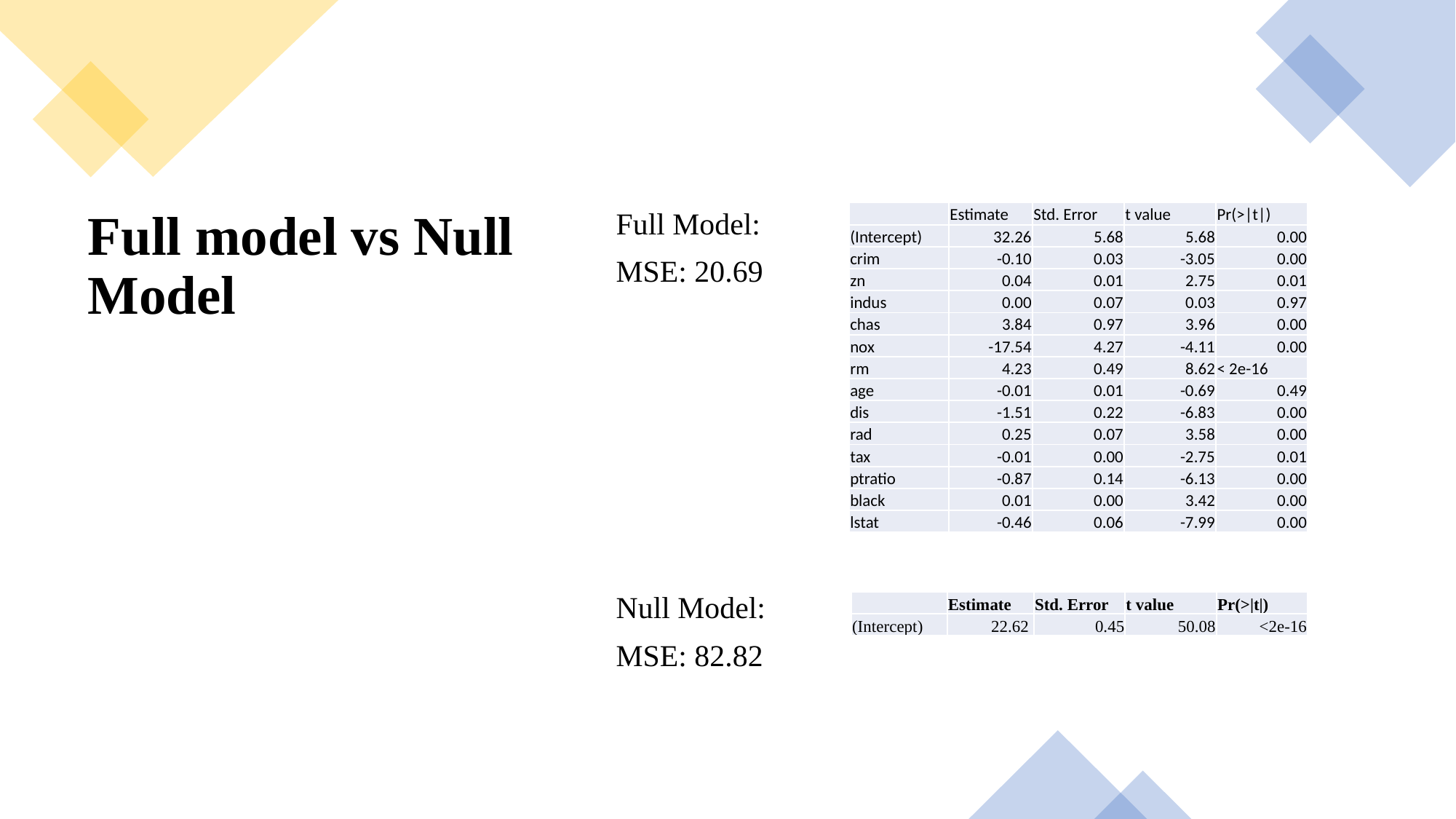

Full Model:
MSE: 20.69

Null Model:
MSE: 82.82

|  | Estimate | Std. Error | t value | Pr(>|t|) |
| --- | --- | --- | --- | --- |
| (Intercept) | 32.26 | 5.68 | 5.68 | 0.00 |
| crim | -0.10 | 0.03 | -3.05 | 0.00 |
| zn | 0.04 | 0.01 | 2.75 | 0.01 |
| indus | 0.00 | 0.07 | 0.03 | 0.97 |
| chas | 3.84 | 0.97 | 3.96 | 0.00 |
| nox | -17.54 | 4.27 | -4.11 | 0.00 |
| rm | 4.23 | 0.49 | 8.62 | < 2e-16 |
| age | -0.01 | 0.01 | -0.69 | 0.49 |
| dis | -1.51 | 0.22 | -6.83 | 0.00 |
| rad | 0.25 | 0.07 | 3.58 | 0.00 |
| tax | -0.01 | 0.00 | -2.75 | 0.01 |
| ptratio | -0.87 | 0.14 | -6.13 | 0.00 |
| black | 0.01 | 0.00 | 3.42 | 0.00 |
| lstat | -0.46 | 0.06 | -7.99 | 0.00 |
# Full model vs Null Model
|  | Estimate | Std. Error | t value | Pr(>|t|) |
| --- | --- | --- | --- | --- |
| (Intercept) | 22.62 | 0.45 | 50.08 | <2e-16 |